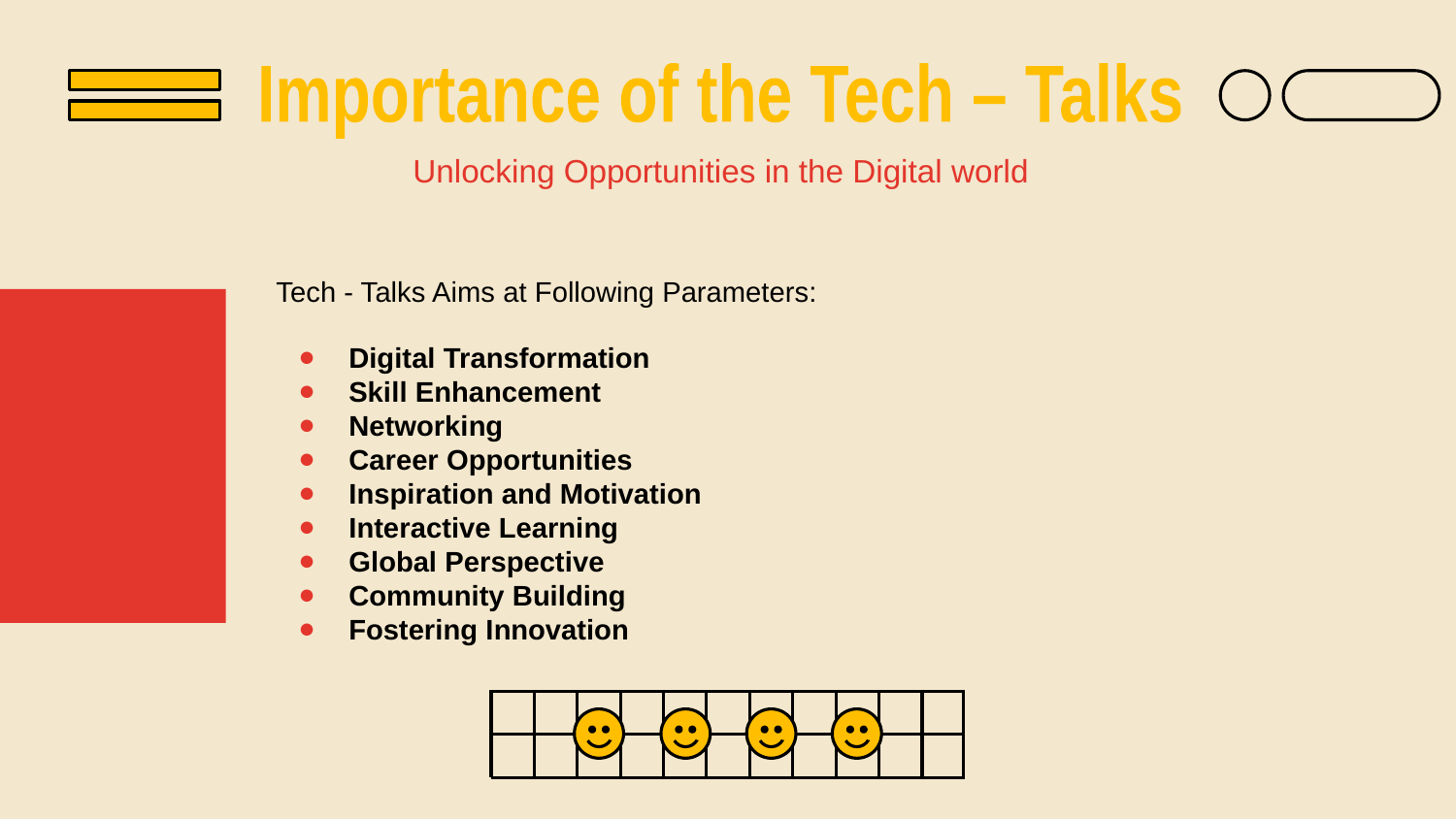

Importance of the Tech – Talks

# Unlocking Opportunities in the Digital world
Tech - Talks Aims at Following Parameters:
Digital Transformation
Skill Enhancement
Networking
Career Opportunities
Inspiration and Motivation
Interactive Learning
Global Perspective
Community Building
Fostering Innovation